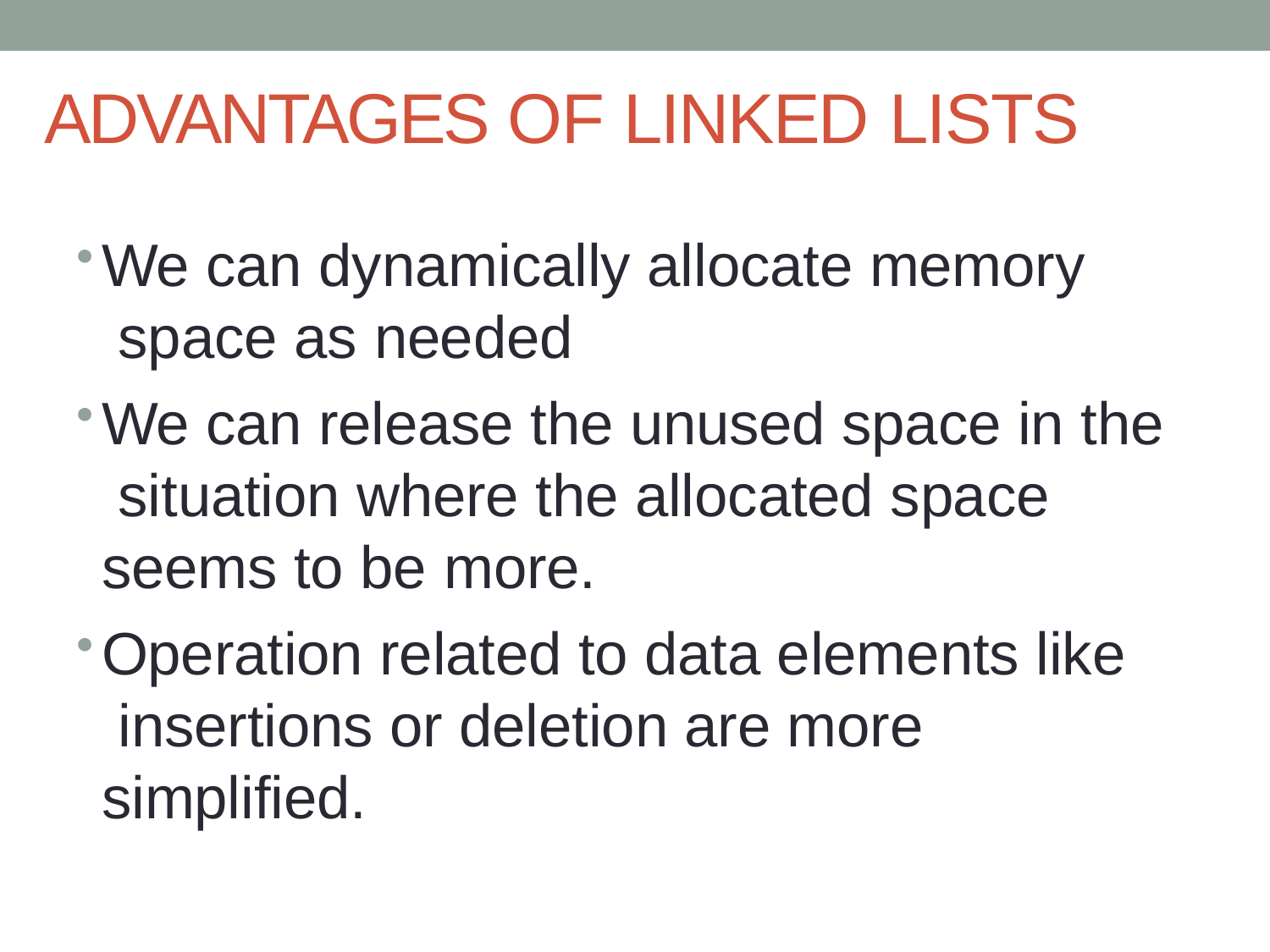

# ADVANTAGES OF LINKED LISTS
We can dynamically allocate memory  space as needed
We can release the unused space in the  situation where the allocated space  seems to be more.
Operation related to data elements like  insertions or deletion are more  simplified.